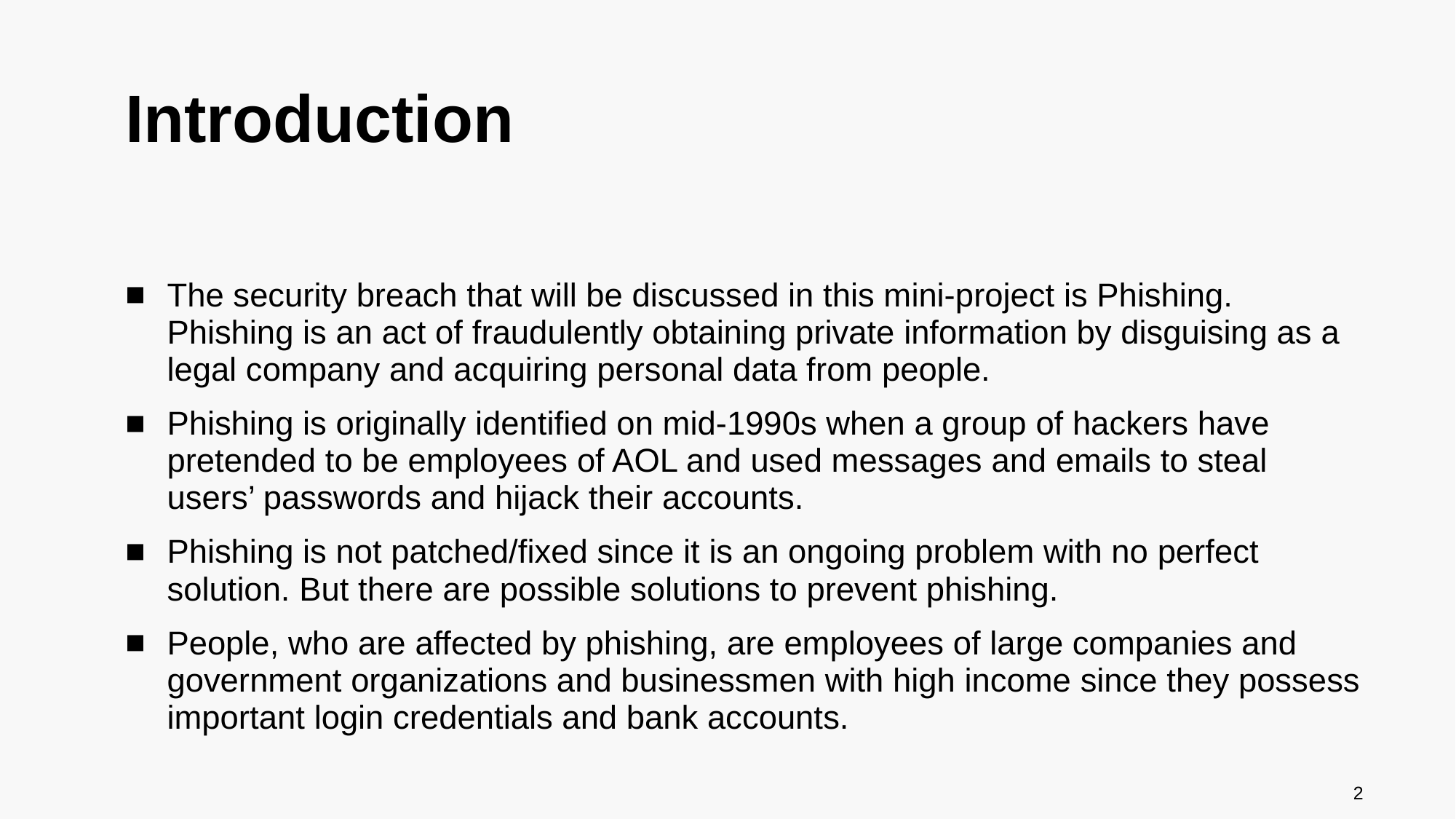

# Introduction
The security breach that will be discussed in this mini-project is Phishing. Phishing is an act of fraudulently obtaining private information by disguising as a legal company and acquiring personal data from people.
Phishing is originally identified on mid-1990s when a group of hackers have pretended to be employees of AOL and used messages and emails to steal users’ passwords and hijack their accounts.
Phishing is not patched/fixed since it is an ongoing problem with no perfect solution. But there are possible solutions to prevent phishing.
People, who are affected by phishing, are employees of large companies and government organizations and businessmen with high income since they possess important login credentials and bank accounts.
2